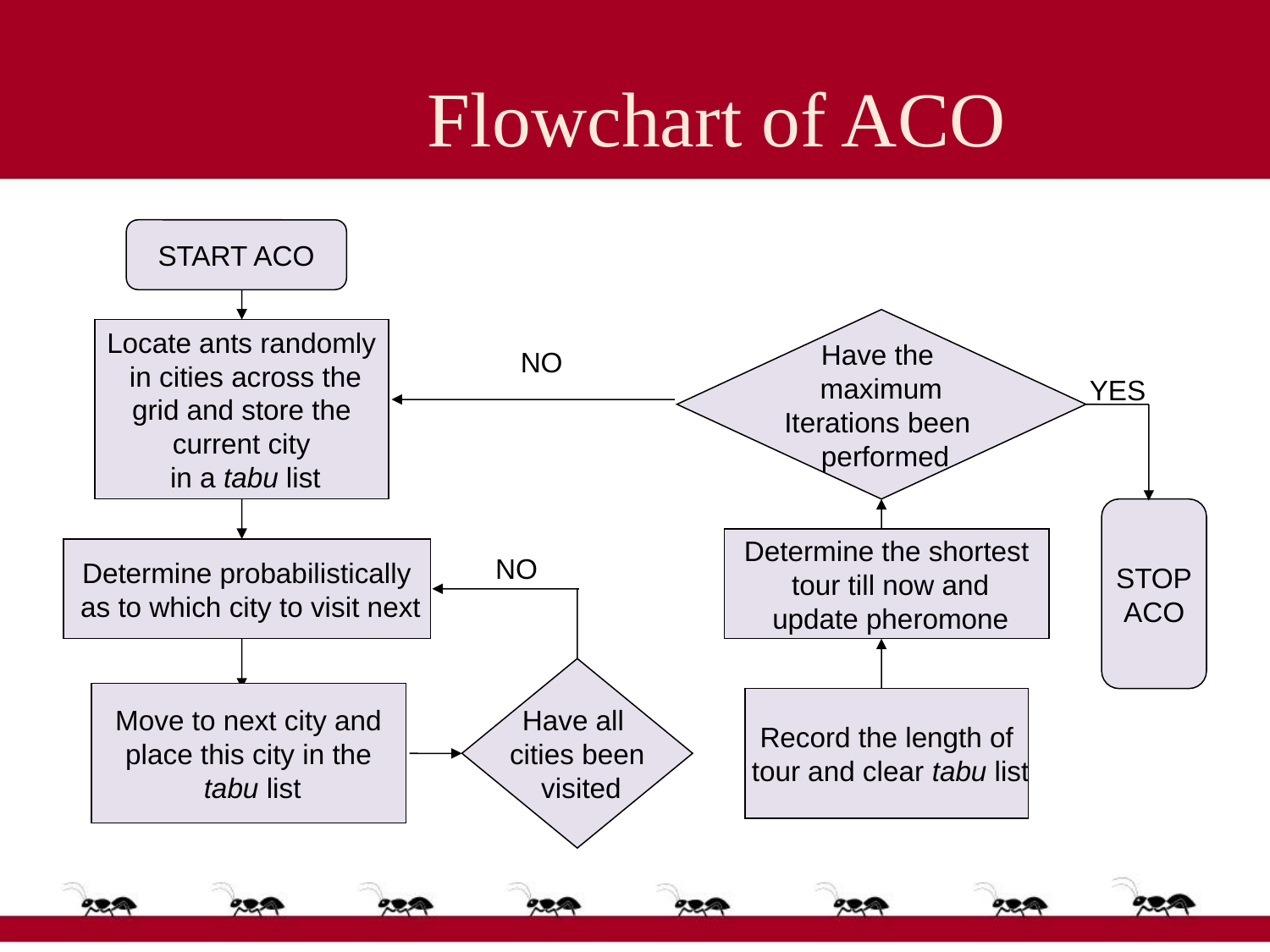

Flowchart of ACO
START ACO

Have the
maximum
Iterations been
 performed
Locate ants randomly
 in cities across the
 grid and store the
 current city
 in a tabu list

NO

YES

STOP
ACO

Determine the shortest
 tour till now and
 update pheromone
Determine probabilistically
 as to which city to visit next

NO

Record the length of
 tour and clear tabu list
Have all
 cities been
 visited
Move to next city and
 place this city in the
 tabu list